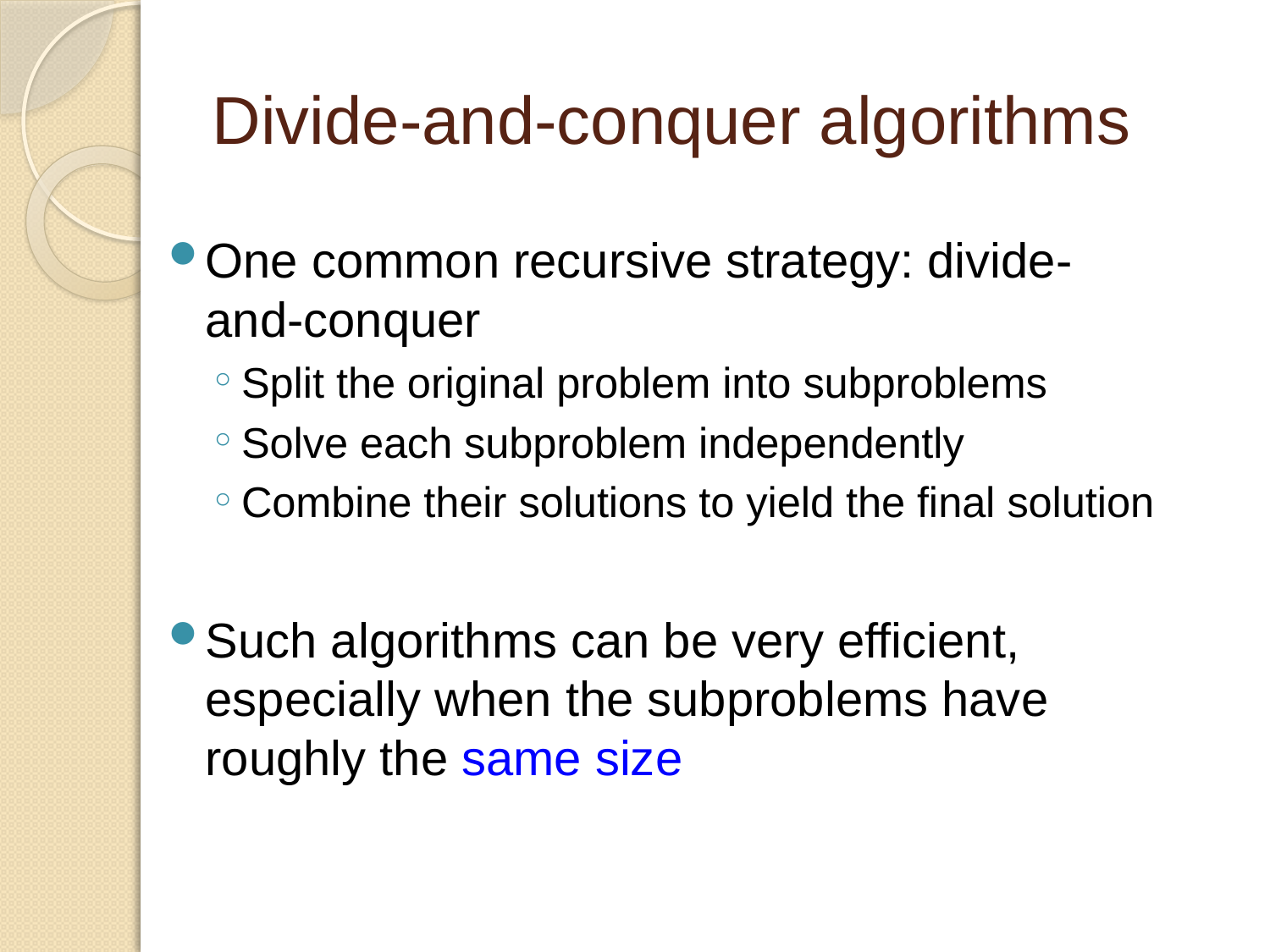

# Divide-and-conquer algorithms
One common recursive strategy: divide-and-conquer
Split the original problem into subproblems
Solve each subproblem independently
Combine their solutions to yield the final solution

Such algorithms can be very efficient, especially when the subproblems have roughly the same size